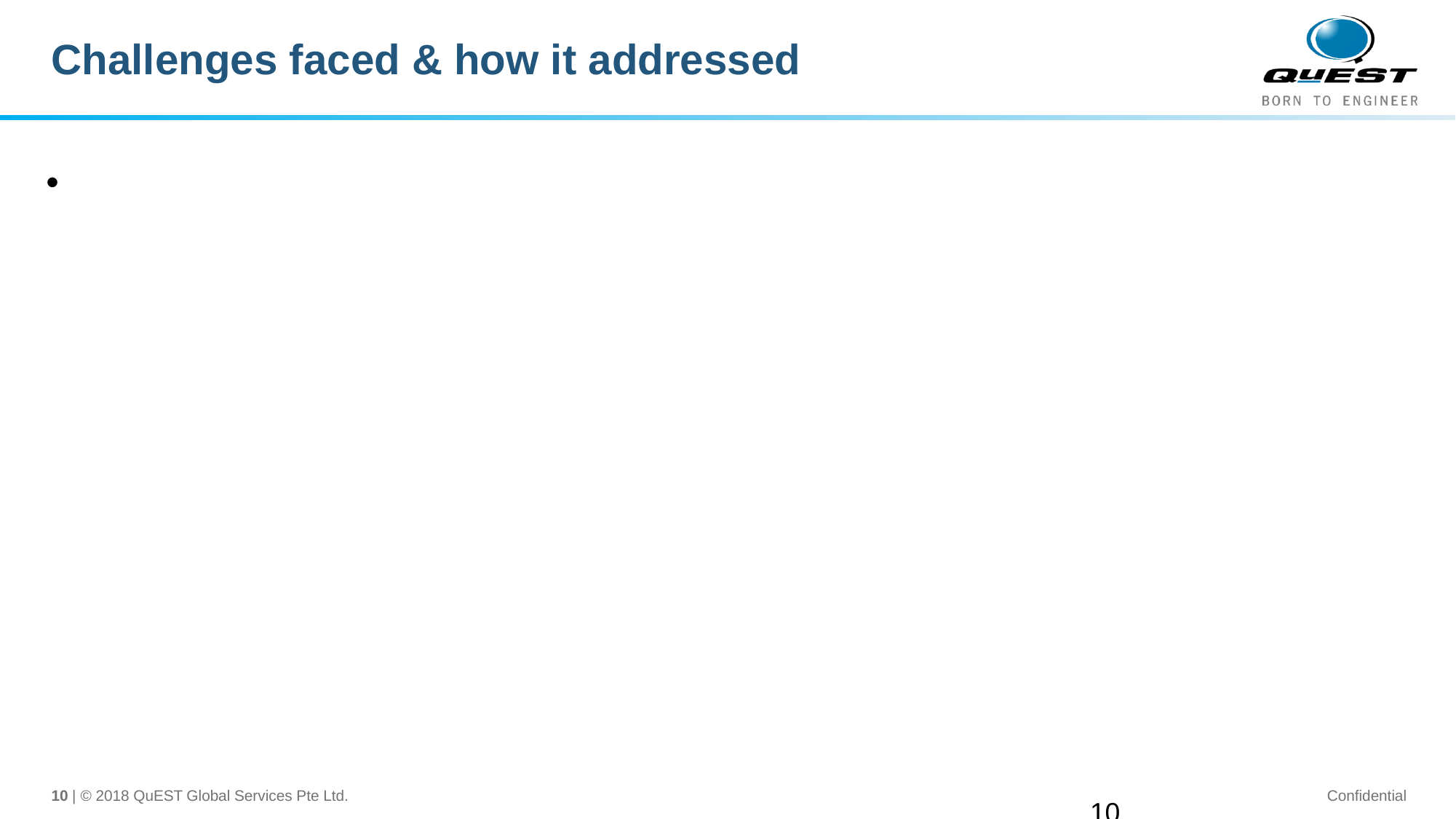

# Challenges faced & how it addressed

10